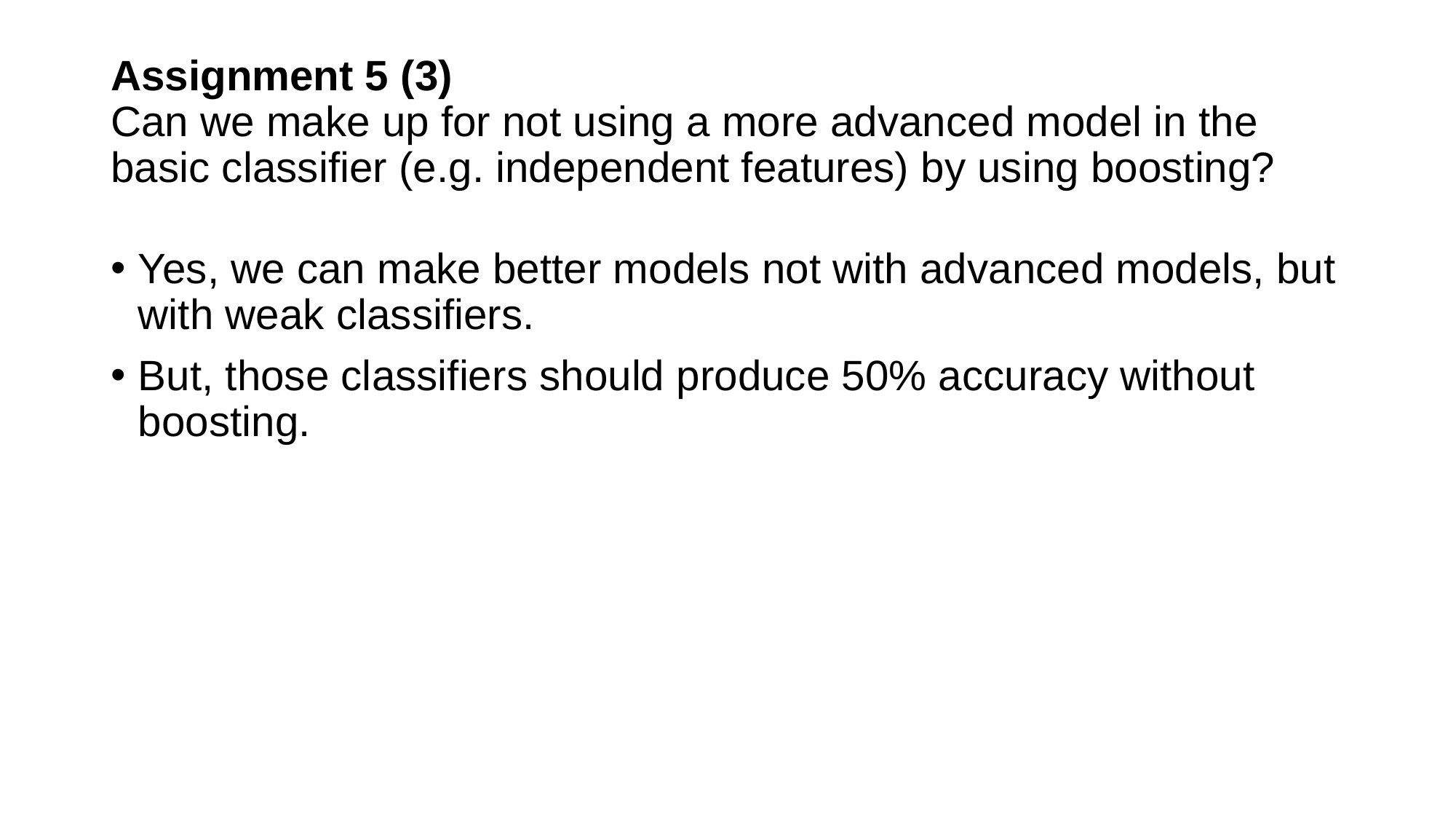

# Assignment 5 (3) Can we make up for not using a more advanced model in the basic classifier (e.g. independent features) by using boosting?
Yes, we can make better models not with advanced models, but with weak classifiers.
But, those classifiers should produce 50% accuracy without boosting.